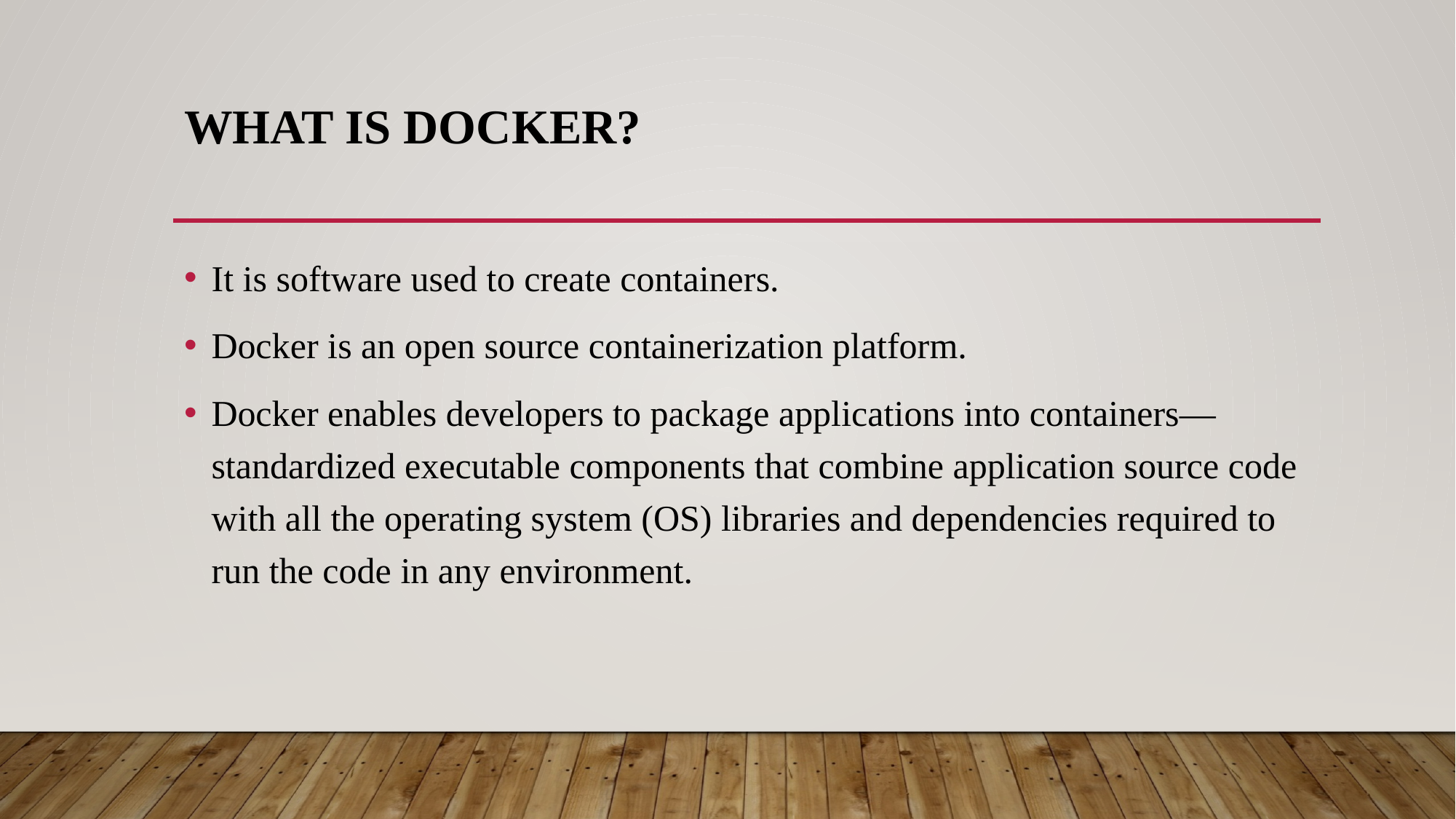

# What is Docker?
It is software used to create containers.
Docker is an open source containerization platform.
Docker enables developers to package applications into containers—standardized executable components that combine application source code with all the operating system (OS) libraries and dependencies required to run the code in any environment.